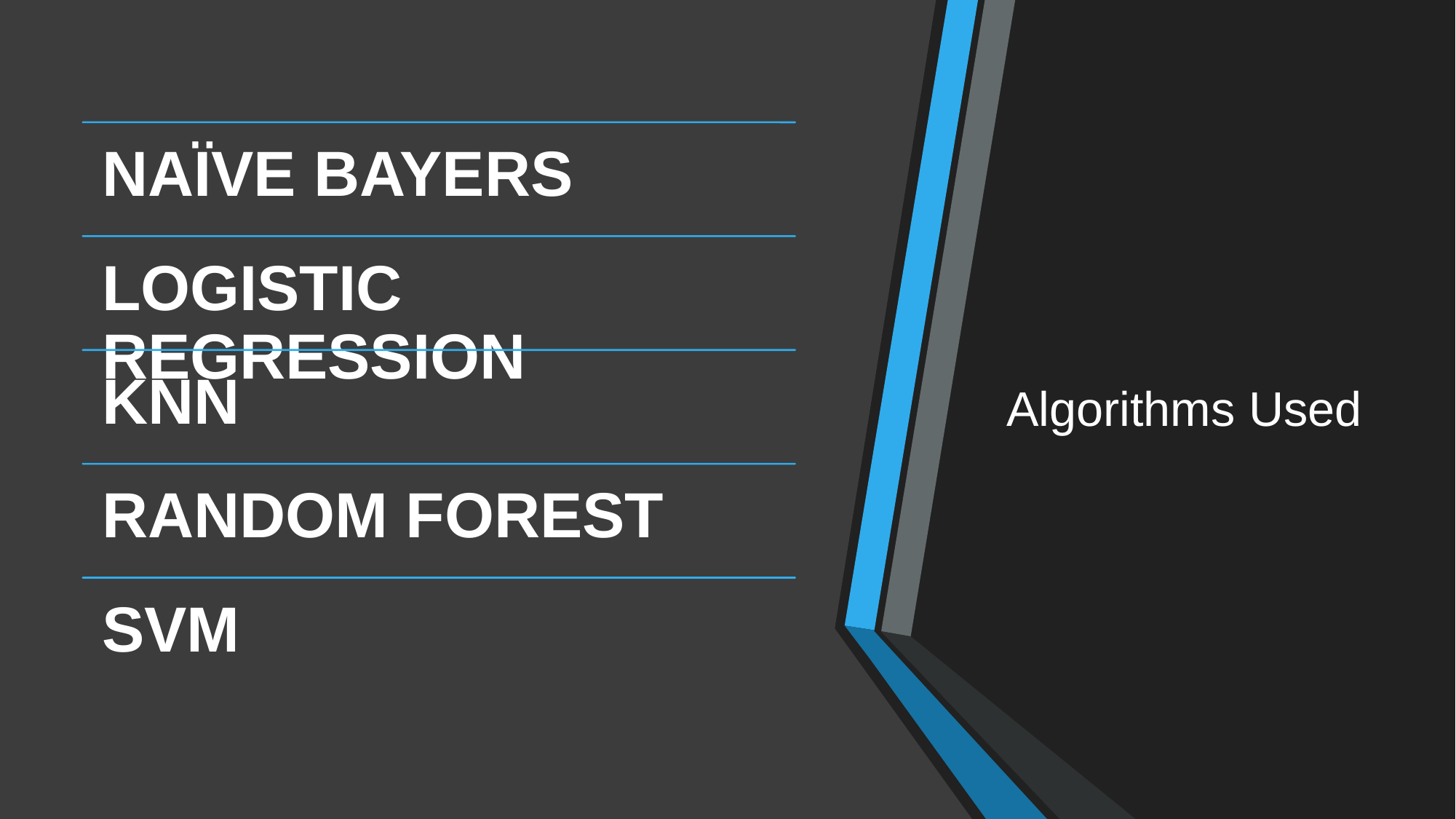

NAÏVE BAYERS
LOGISTIC REGRESSION
KNN
RANDOM FOREST
SVM
# Algorithms Used